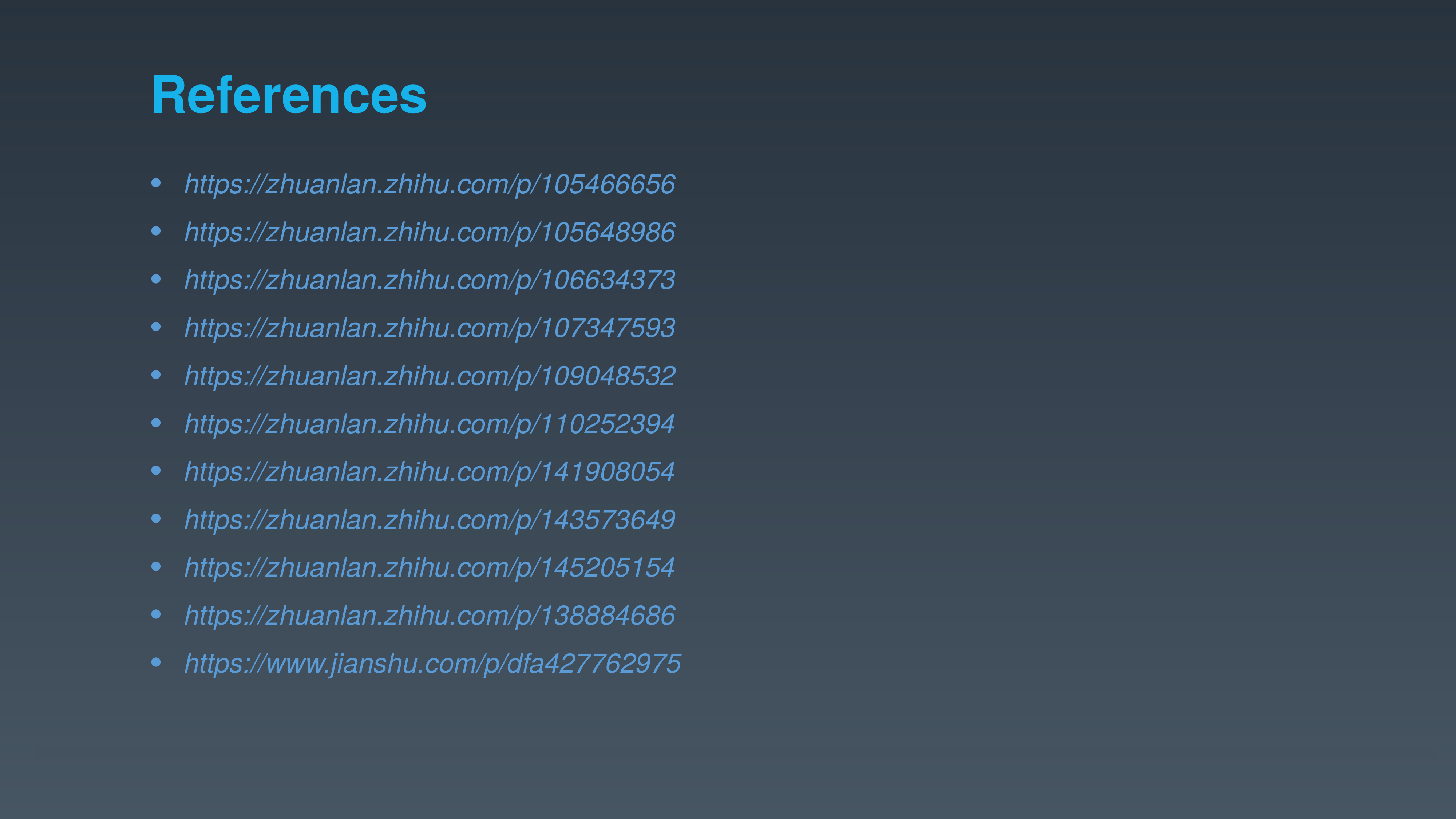

# References
https://zhuanlan.zhihu.com/p/105466656
https://zhuanlan.zhihu.com/p/105648986
https://zhuanlan.zhihu.com/p/106634373
https://zhuanlan.zhihu.com/p/107347593
https://zhuanlan.zhihu.com/p/109048532
https://zhuanlan.zhihu.com/p/110252394
https://zhuanlan.zhihu.com/p/141908054
https://zhuanlan.zhihu.com/p/143573649
https://zhuanlan.zhihu.com/p/145205154
https://zhuanlan.zhihu.com/p/138884686
https://www.jianshu.com/p/dfa427762975